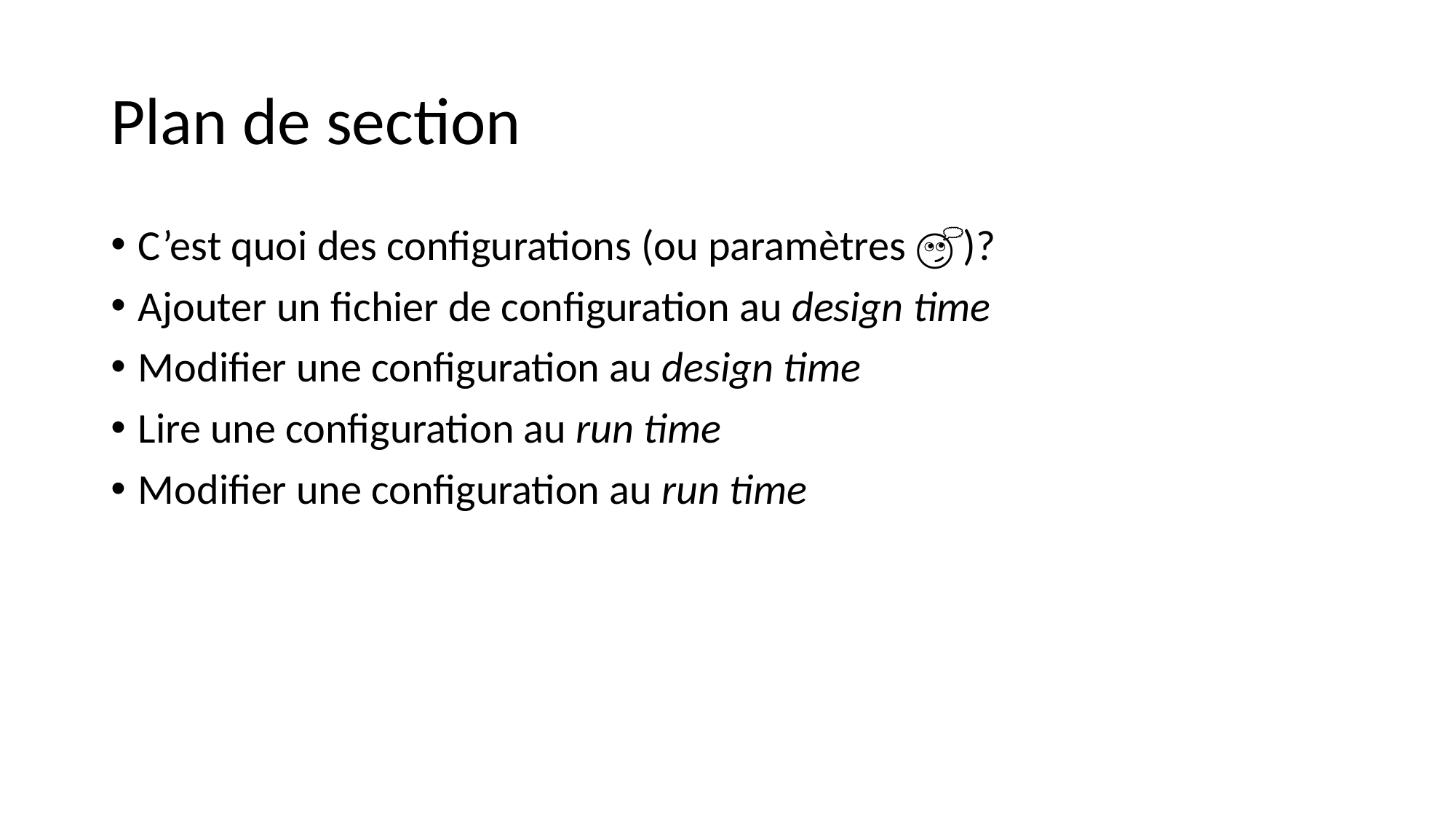

# Plan de section
C’est quoi des configurations (ou paramètres 🤔)?
Ajouter un fichier de configuration au design time
Modifier une configuration au design time
Lire une configuration au run time
Modifier une configuration au run time